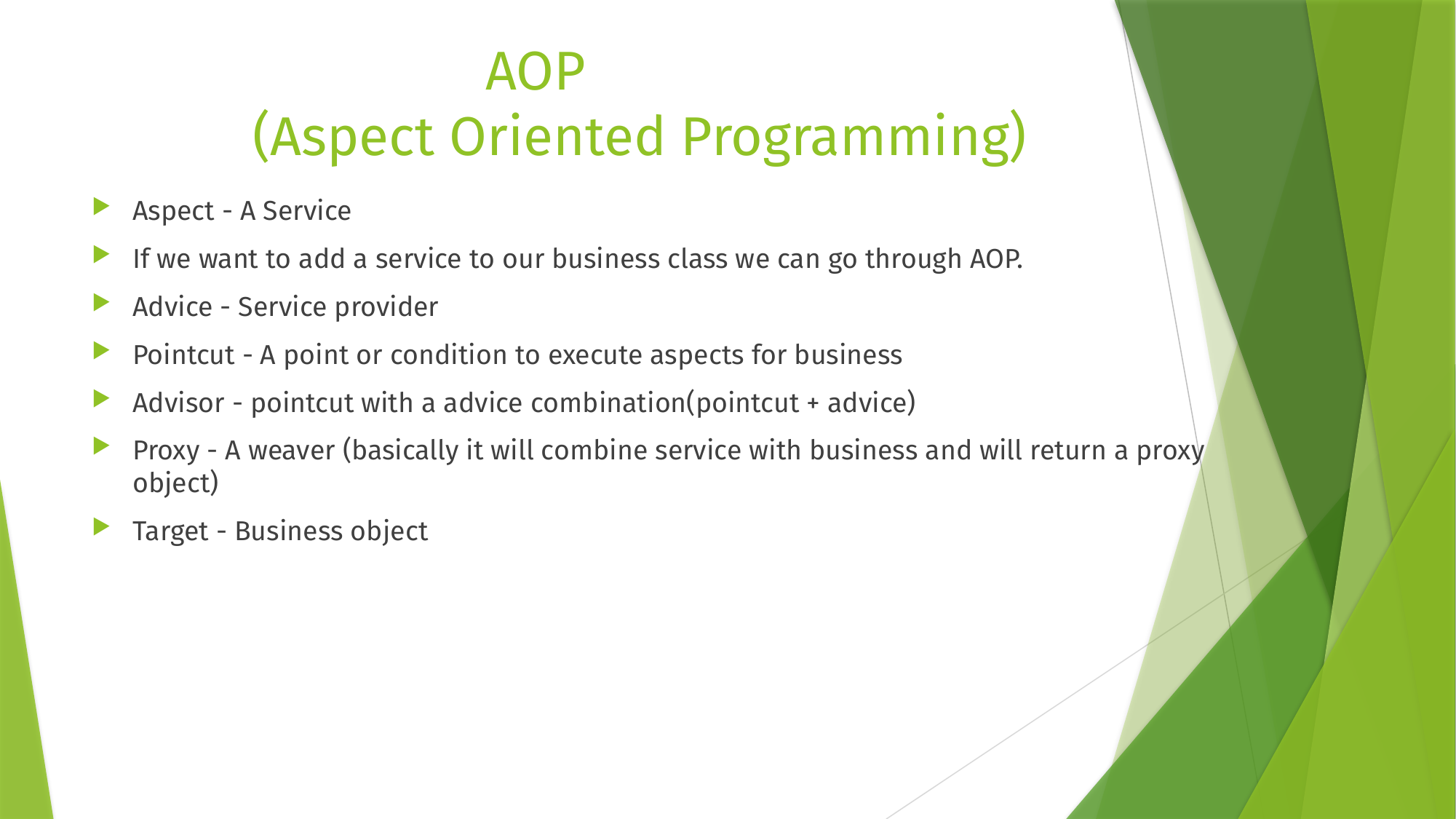

# AOP (Aspect Oriented Programming)
Aspect - A Service
If we want to add a service to our business class we can go through AOP.
Advice - Service provider
Pointcut - A point or condition to execute aspects for business
Advisor - pointcut with a advice combination(pointcut + advice)
Proxy - A weaver (basically it will combine service with business and will return a proxy object)
Target - Business object